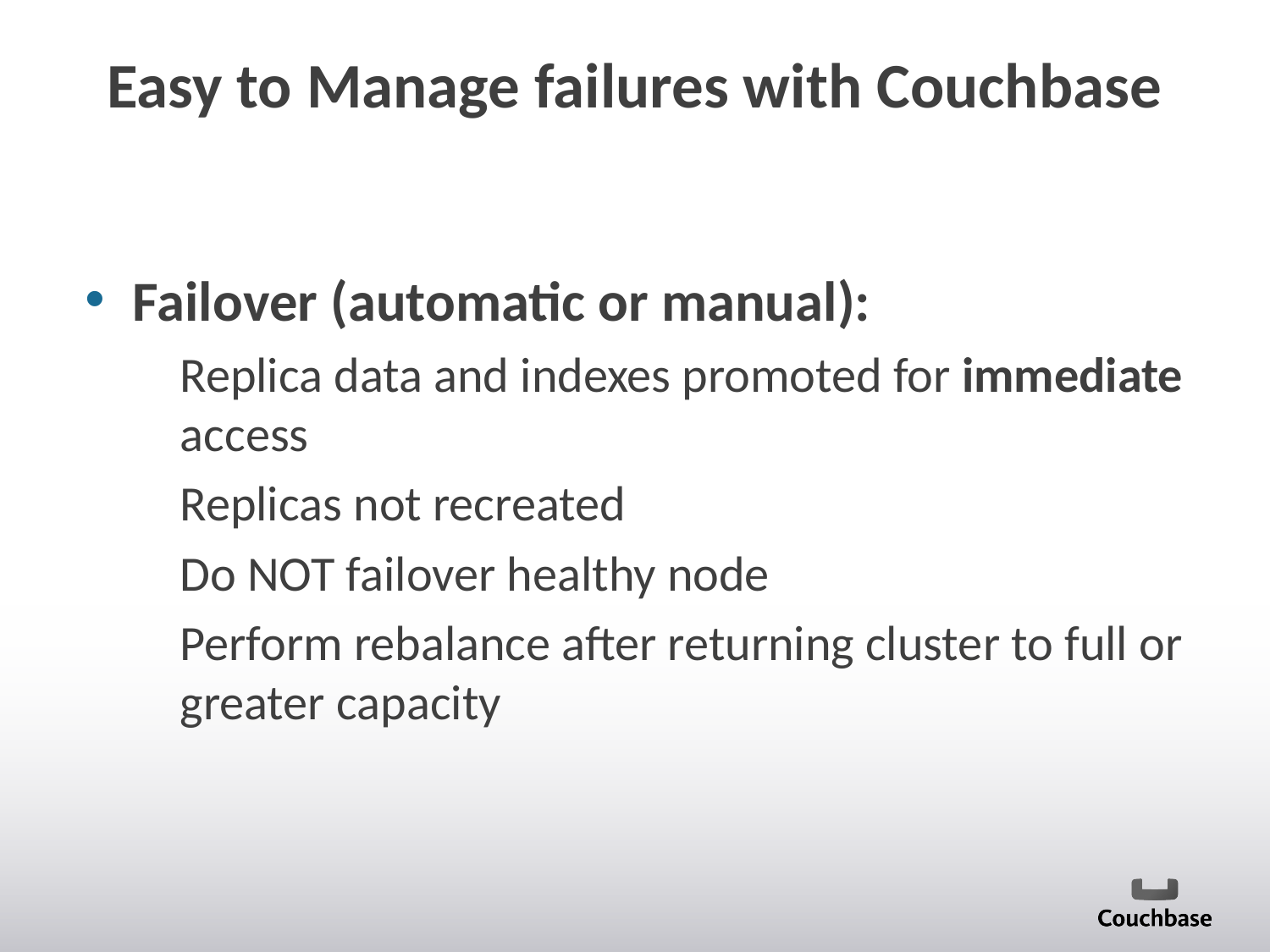

# Easy to Manage failures with Couchbase
Failover (automatic or manual):
Replica data and indexes promoted for immediate access
Replicas not recreated
Do NOT failover healthy node
Perform rebalance after returning cluster to full or greater capacity